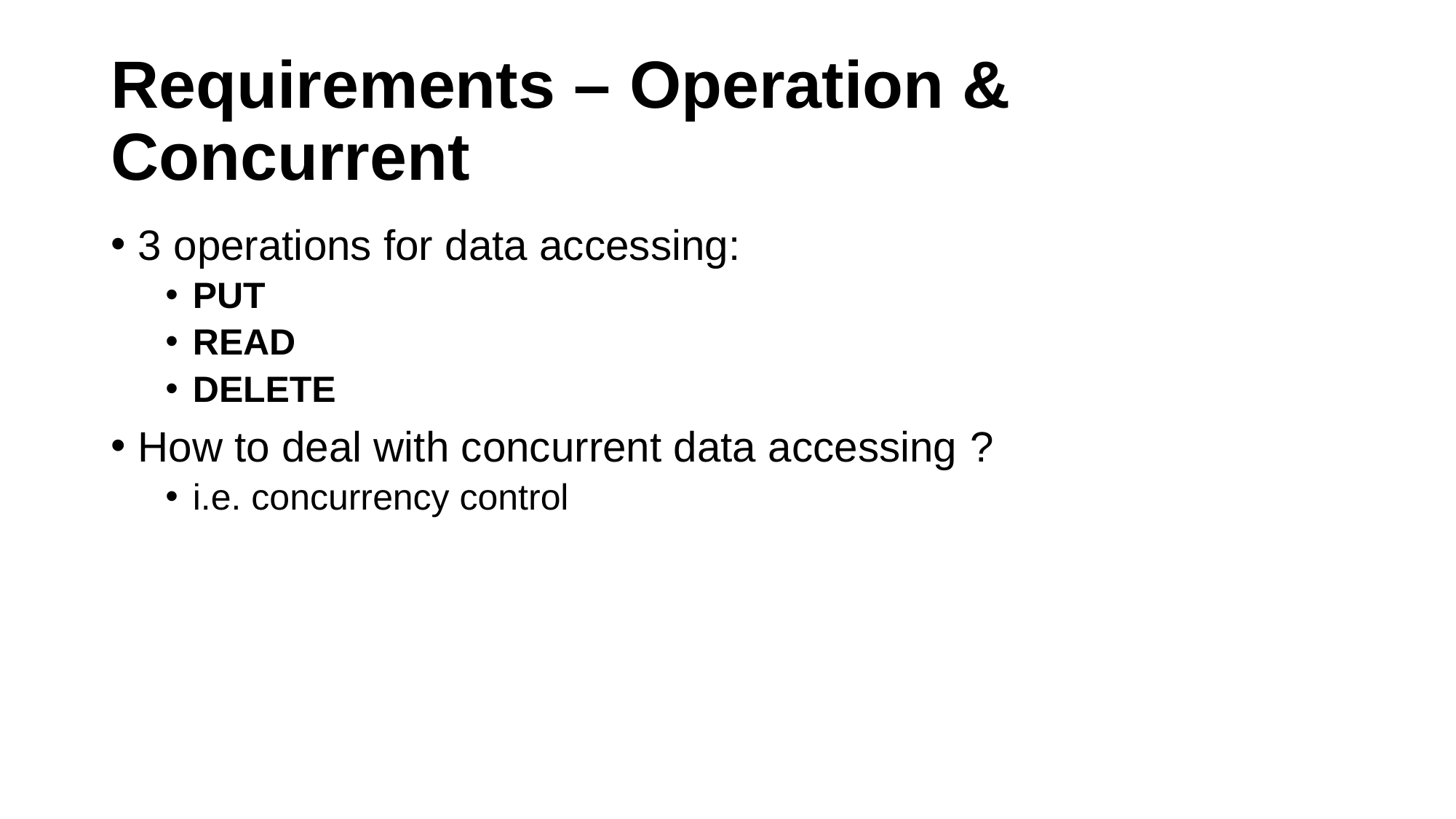

# Requirements – Operation & Concurrent
3 operations for data accessing:
PUT
READ
DELETE
How to deal with concurrent data accessing ?
i.e. concurrency control